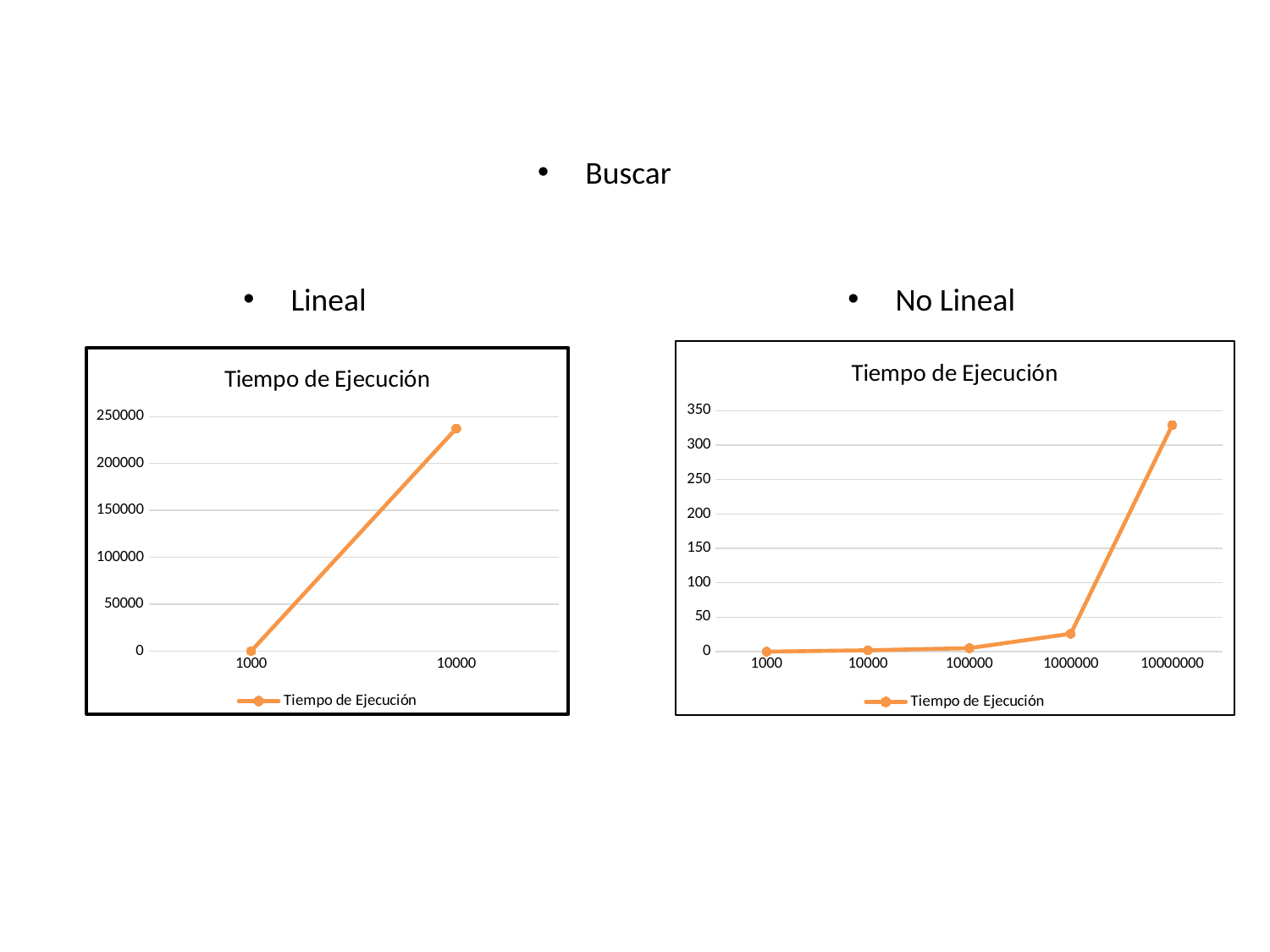

Buscar
Lineal
No Lineal

### Chart:

| Category | Tiempo de Ejecución |
|---|---|
| 1000 | 0.0 |
| 10000 | 2.0 |
| 100000 | 5.0 |
| 1000000 | 26.0 |
| 10000000 | 329.0 |

### Chart:

| Category | Tiempo de Ejecución |
|---|---|
| 1000 | 61.0 |
| 10000 | 237274.0 |